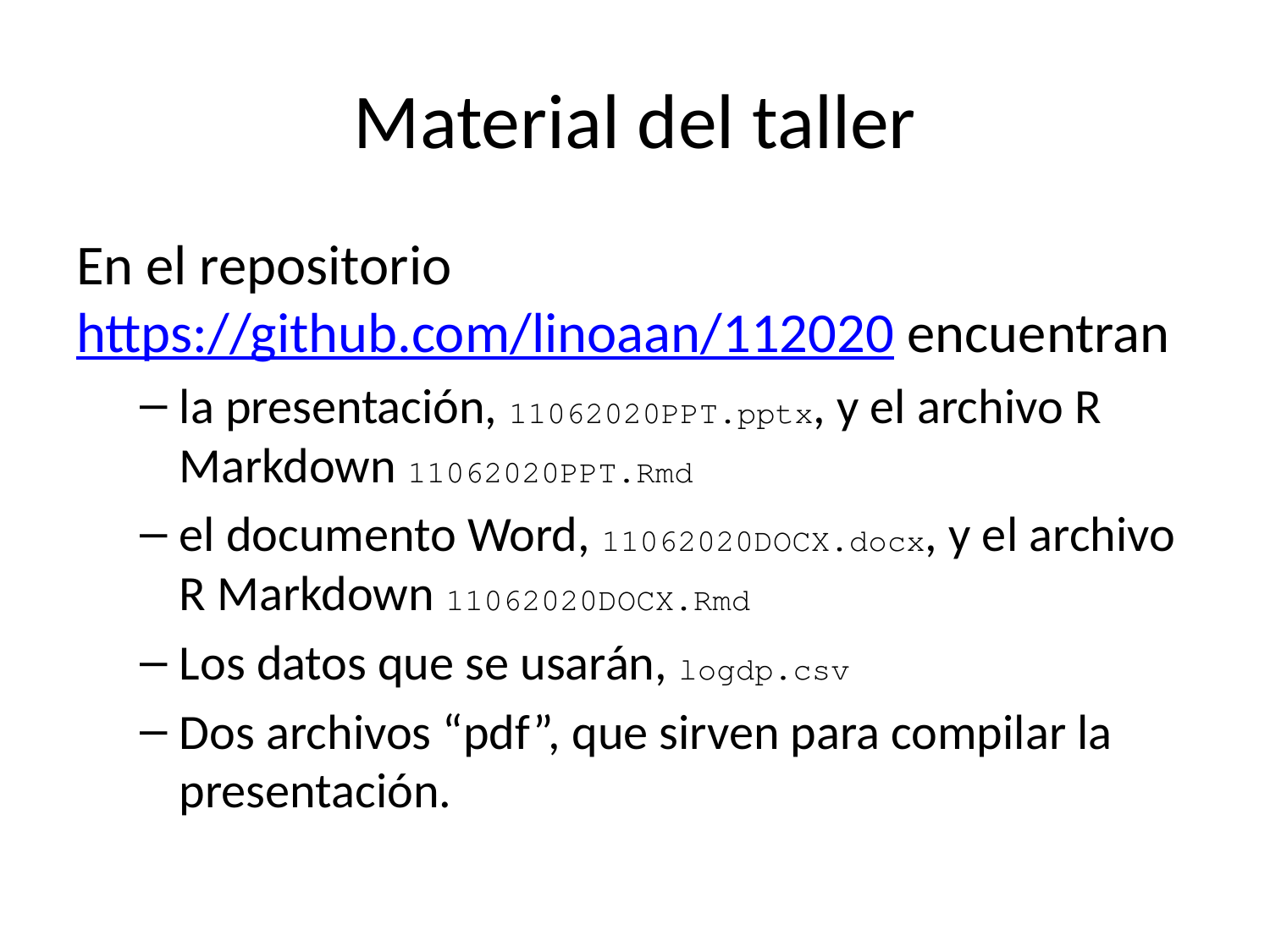

# Material del taller
En el repositorio https://github.com/linoaan/112020 encuentran
la presentación, 11062020PPT.pptx, y el archivo R Markdown 11062020PPT.Rmd
el documento Word, 11062020DOCX.docx, y el archivo R Markdown 11062020DOCX.Rmd
Los datos que se usarán, logdp.csv
Dos archivos “pdf”, que sirven para compilar la presentación.